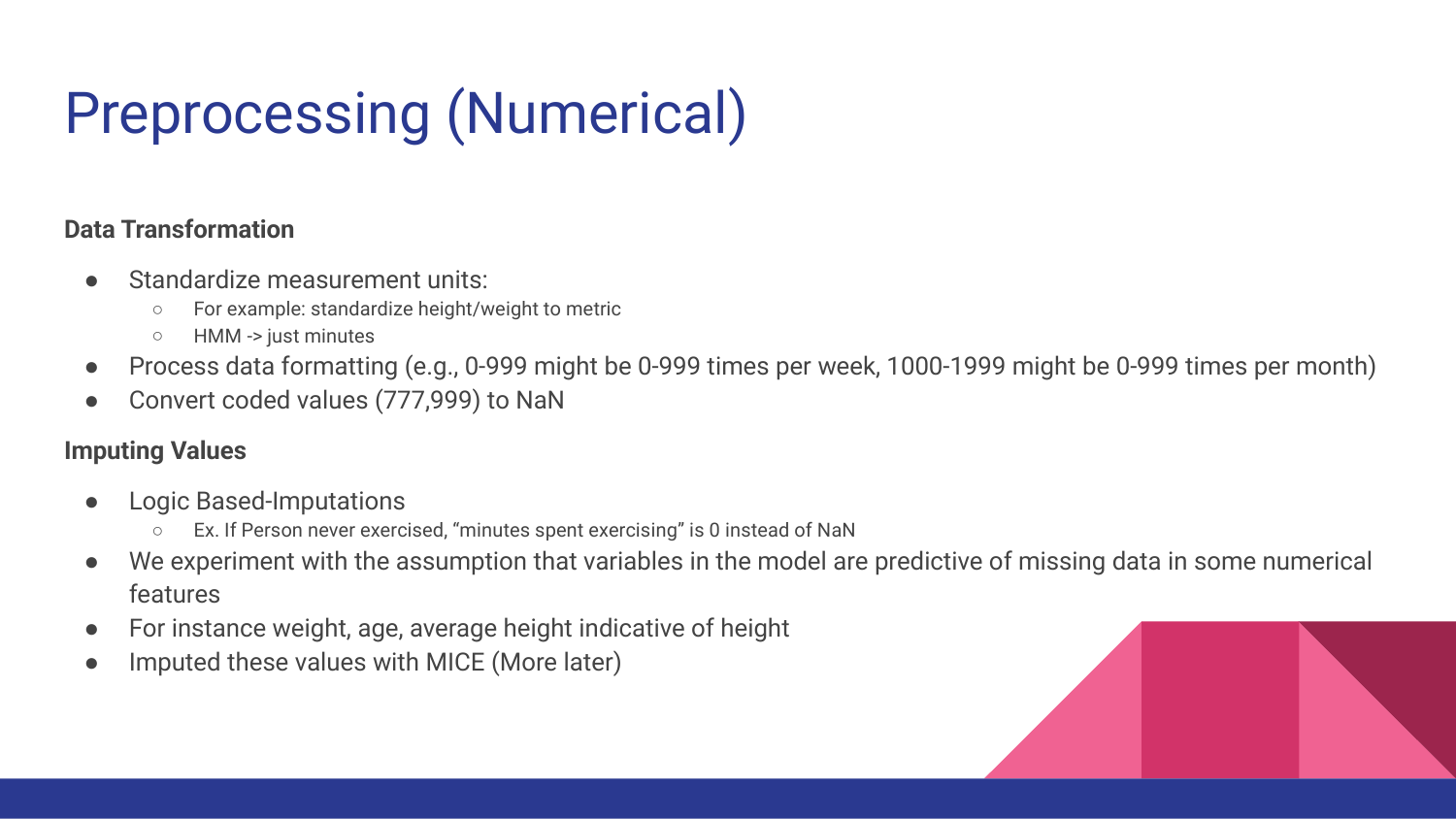

# Preprocessing (Numerical)
Data Transformation
Standardize measurement units:
For example: standardize height/weight to metric
HMM -> just minutes
Process data formatting (e.g., 0-999 might be 0-999 times per week, 1000-1999 might be 0-999 times per month)
Convert coded values (777,999) to NaN
Imputing Values
Logic Based-Imputations
Ex. If Person never exercised, “minutes spent exercising” is 0 instead of NaN
We experiment with the assumption that variables in the model are predictive of missing data in some numerical features
For instance weight, age, average height indicative of height
Imputed these values with MICE (More later)